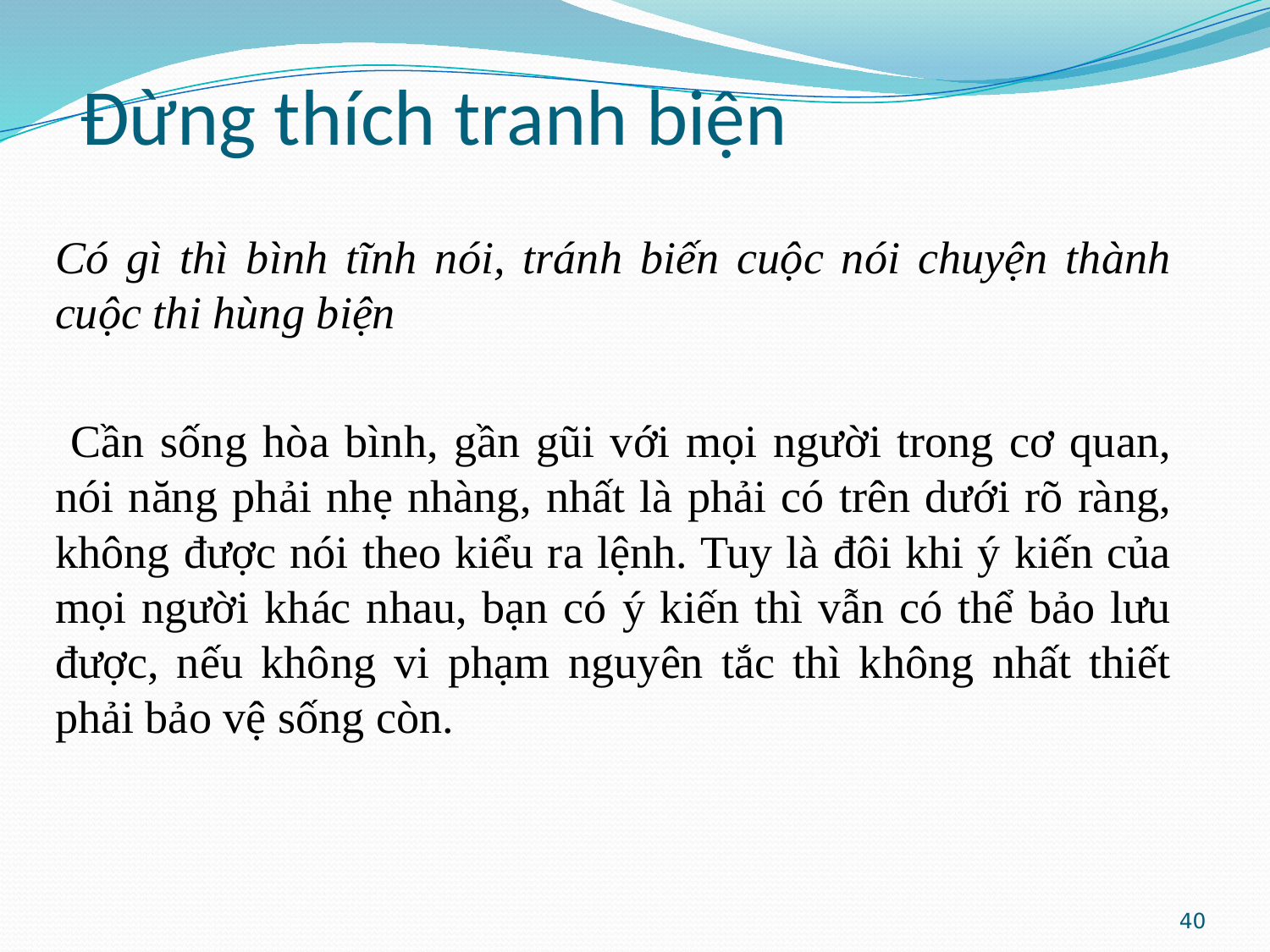

# Đừng thích tranh biện
Có gì thì bình tĩnh nói, tránh biến cuộc nói chuyện thành cuộc thi hùng biện

 Cần sống hòa bình, gần gũi với mọi người trong cơ quan, nói năng phải nhẹ nhàng, nhất là phải có trên dưới rõ ràng, không được nói theo kiểu ra lệnh. Tuy là đôi khi ý kiến của mọi người khác nhau, bạn có ý kiến thì vẫn có thể bảo lưu được, nếu không vi phạm nguyên tắc thì không nhất thiết phải bảo vệ sống còn.
40